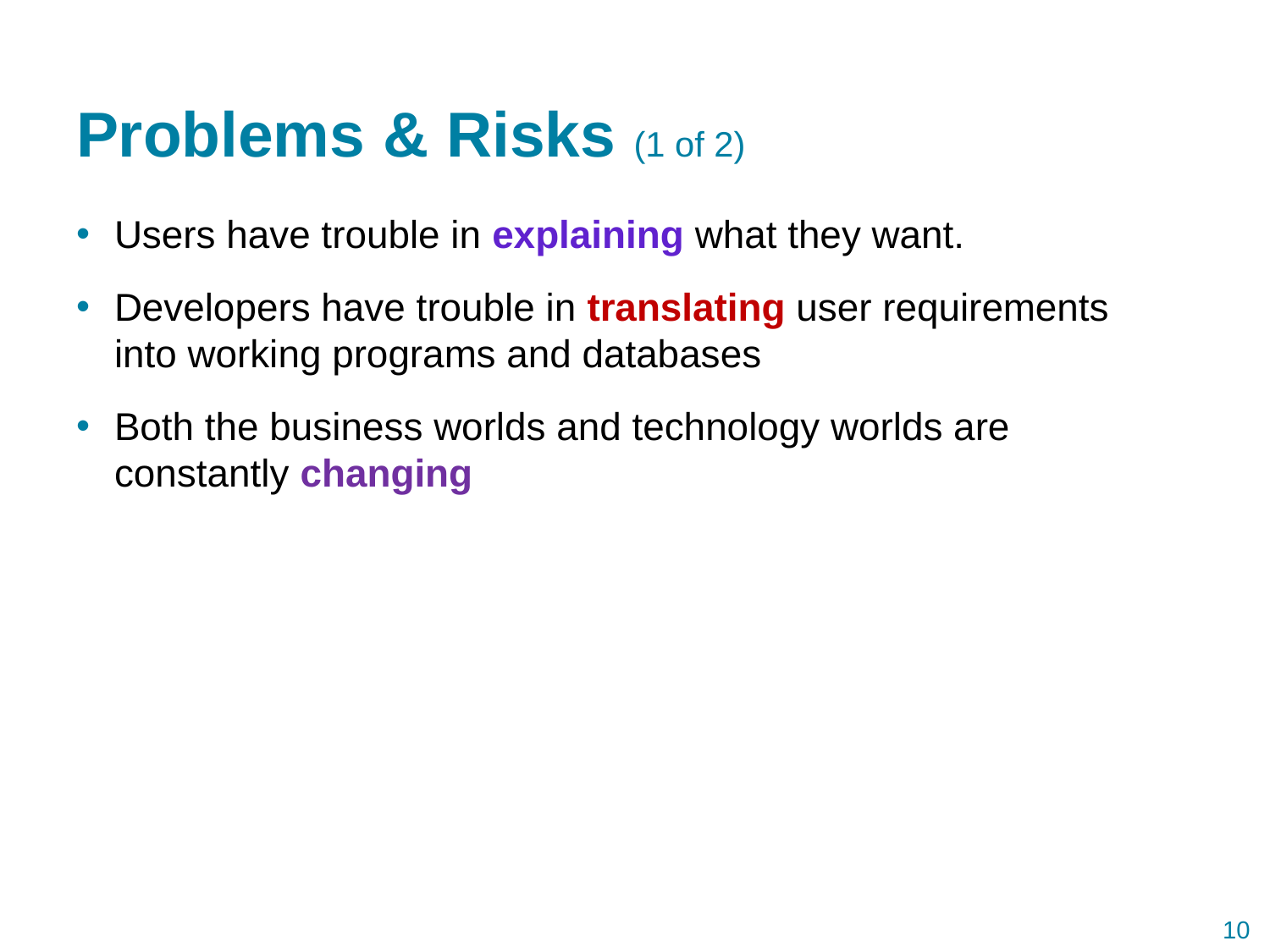

# Problems & Risks (1 of 2)
Users have trouble in explaining what they want.
Developers have trouble in translating user requirements into working programs and databases
Both the business worlds and technology worlds are constantly changing

10